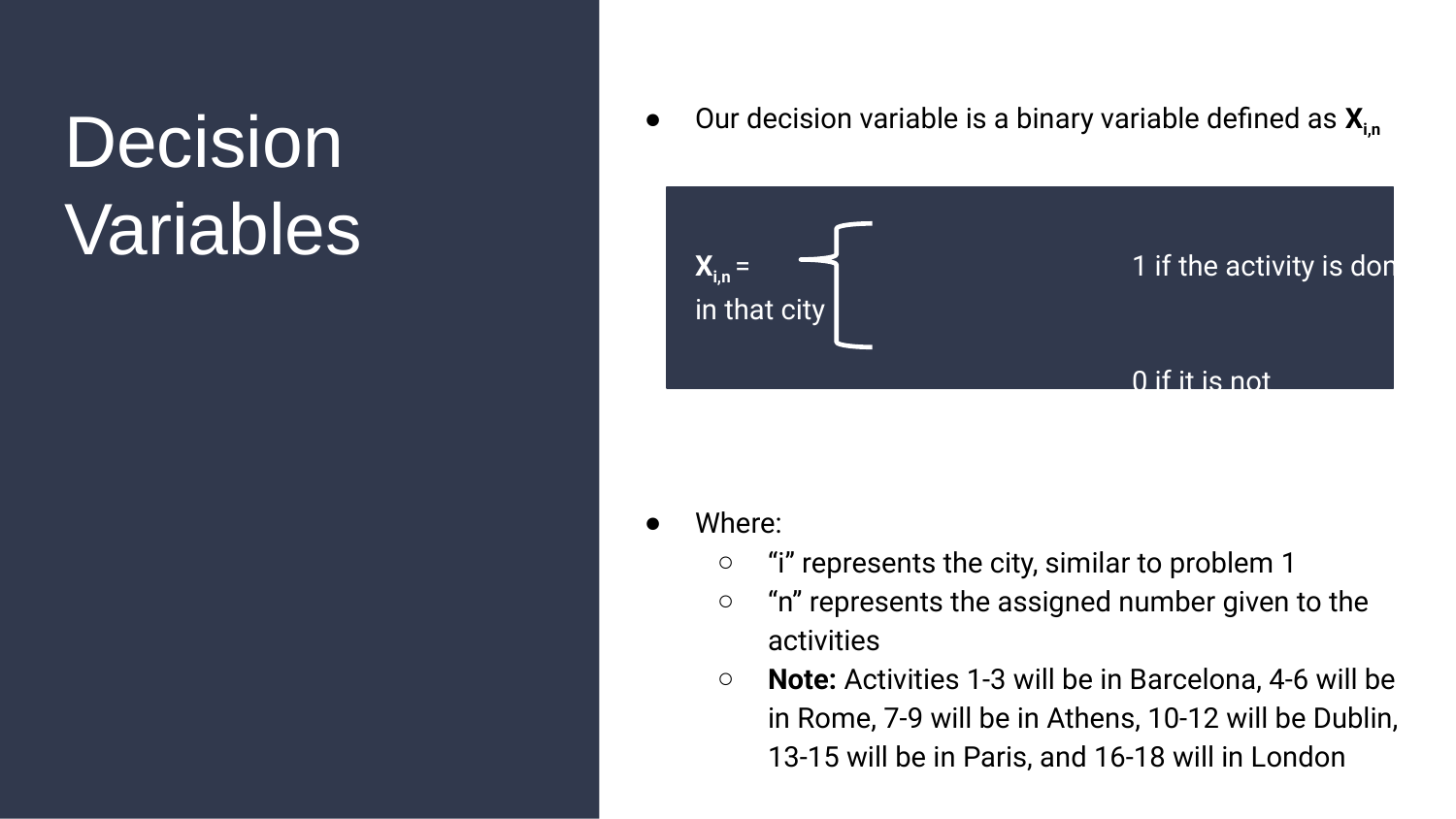

# Decision Variables
Our decision variable is a binary variable defined as Xi,n

Xi,n = 			1 if the activity is done in that city
   	      		0 if it is not

Where:
“i” represents the city, similar to problem 1
“n” represents the assigned number given to the activities
Note: Activities 1-3 will be in Barcelona, 4-6 will be in Rome, 7-9 will be in Athens, 10-12 will be Dublin, 13-15 will be in Paris, and 16-18 will in London